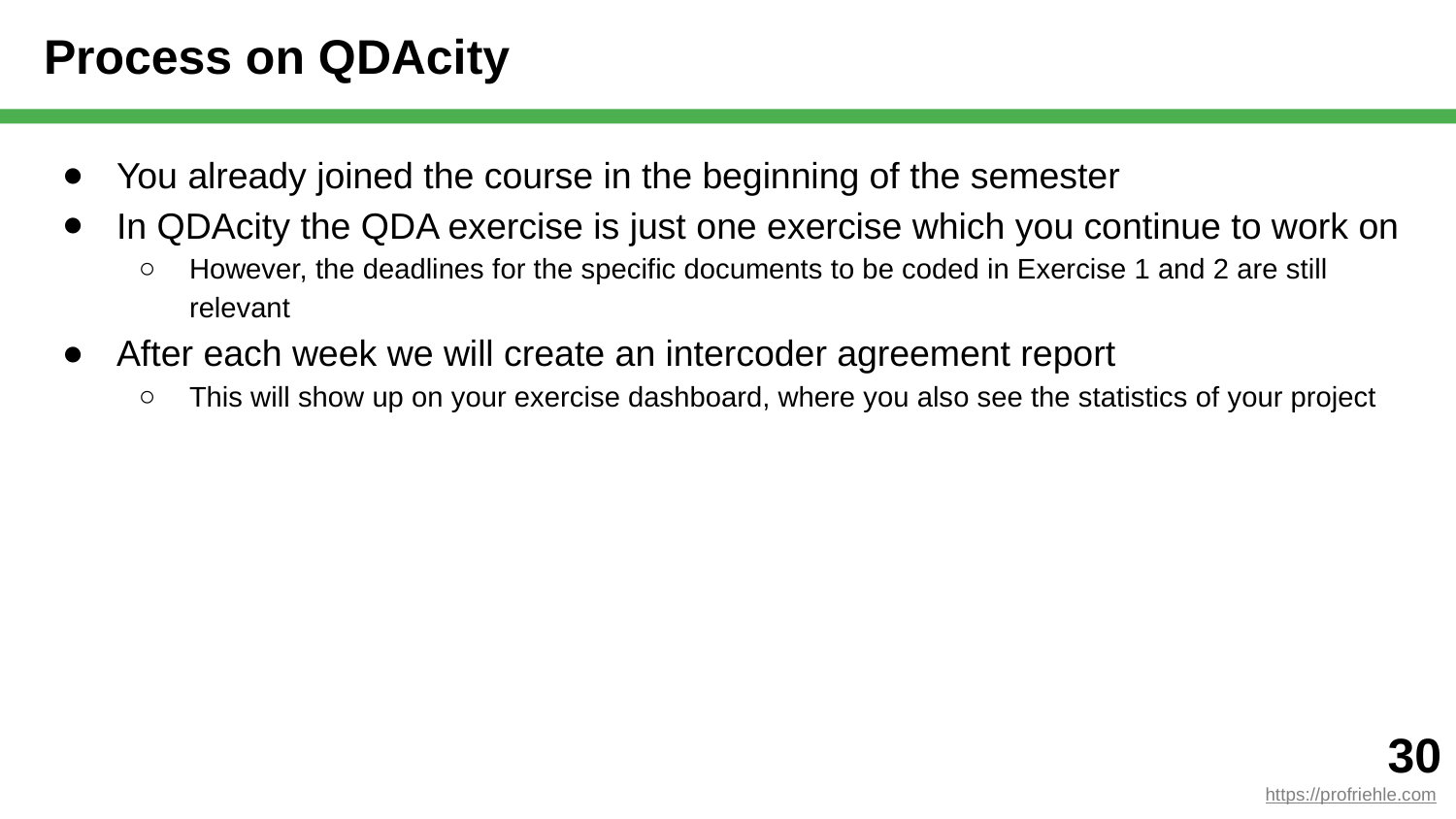

# Process on QDAcity
You already joined the course in the beginning of the semester
In QDAcity the QDA exercise is just one exercise which you continue to work on
However, the deadlines for the specific documents to be coded in Exercise 1 and 2 are still relevant
After each week we will create an intercoder agreement report
This will show up on your exercise dashboard, where you also see the statistics of your project
30
https://profriehle.com